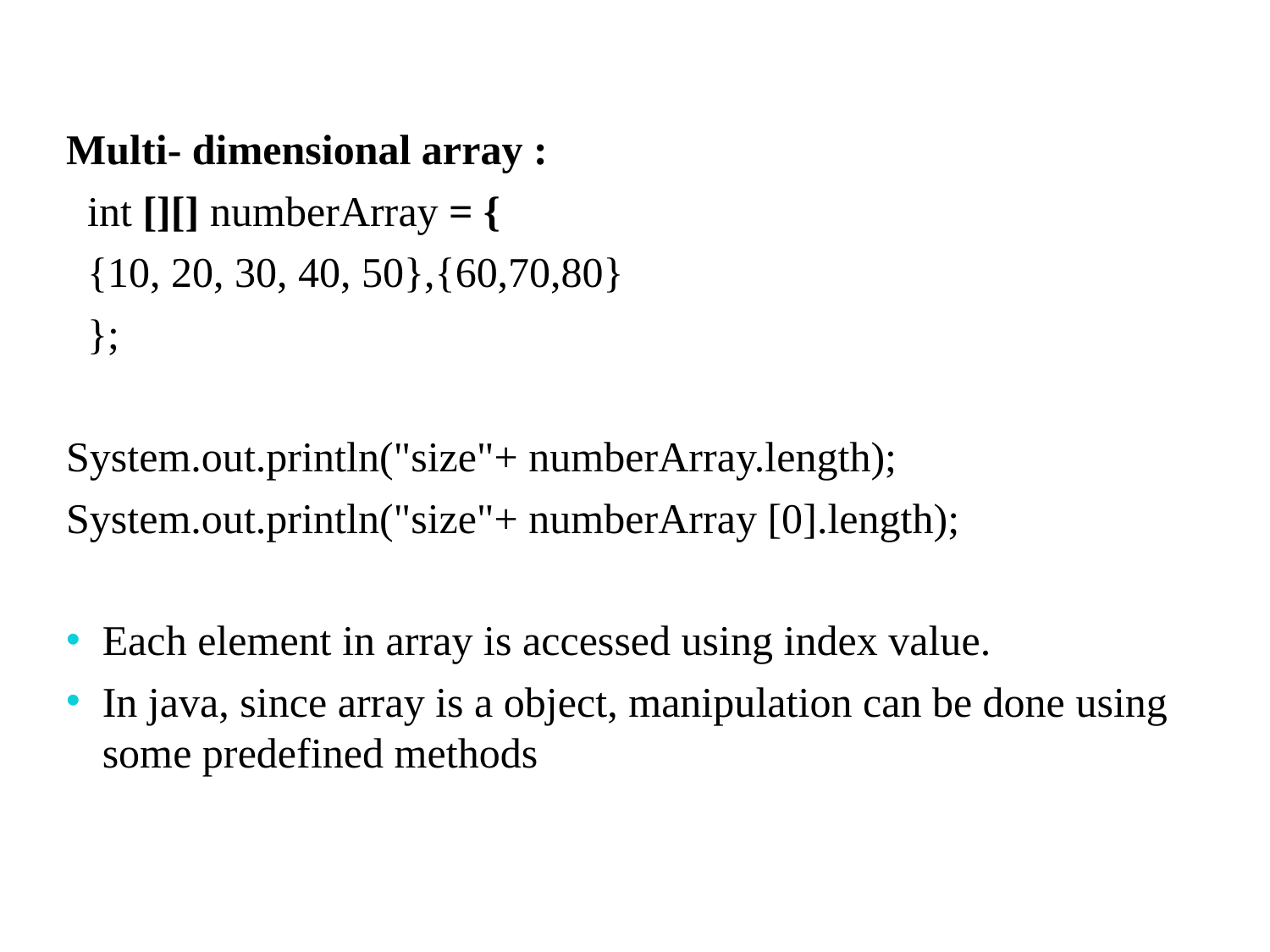

Multi- dimensional array :
  int [][] numberArray = {
  {10, 20, 30, 40, 50},{60,70,80}
  };

System.out.println("size"+ numberArray.length);
System.out.println("size"+ numberArray [0].length);

Each element in array is accessed using index value.
In java, since array is a object, manipulation can be done using some predefined methods